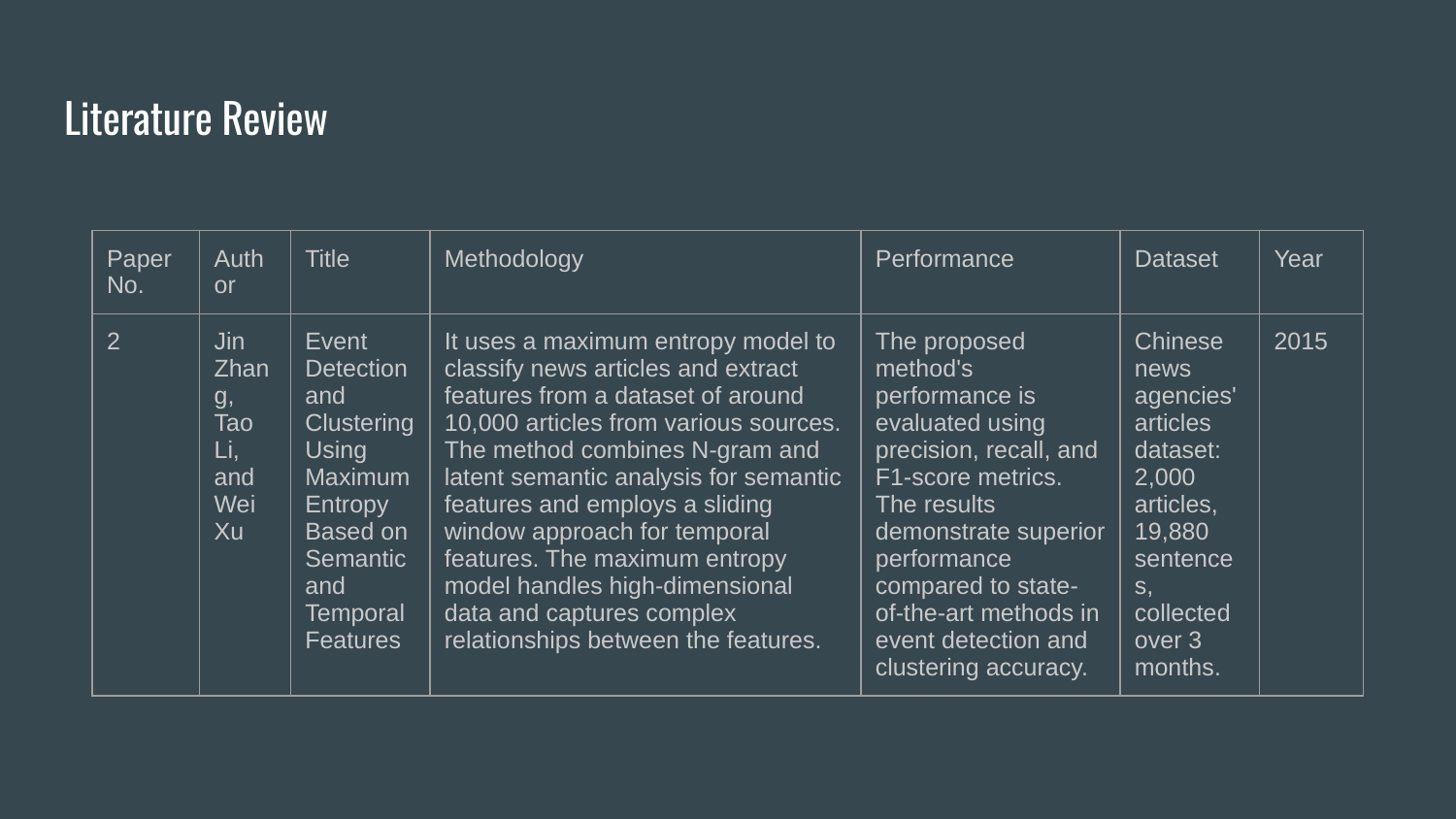

# Literature Review
| Paper No. | Author | Title | Methodology | Performance | Dataset | Year |
| --- | --- | --- | --- | --- | --- | --- |
| 2 | Jin Zhang, Tao Li, and Wei Xu | Event Detection and Clustering Using Maximum Entropy Based on Semantic and Temporal Features | It uses a maximum entropy model to classify news articles and extract features from a dataset of around 10,000 articles from various sources. The method combines N-gram and latent semantic analysis for semantic features and employs a sliding window approach for temporal features. The maximum entropy model handles high-dimensional data and captures complex relationships between the features. | The proposed method's performance is evaluated using precision, recall, and F1-score metrics. The results demonstrate superior performance compared to state-of-the-art methods in event detection and clustering accuracy. | Chinese news agencies' articles dataset: 2,000 articles, 19,880 sentences, collected over 3 months. | 2015 |